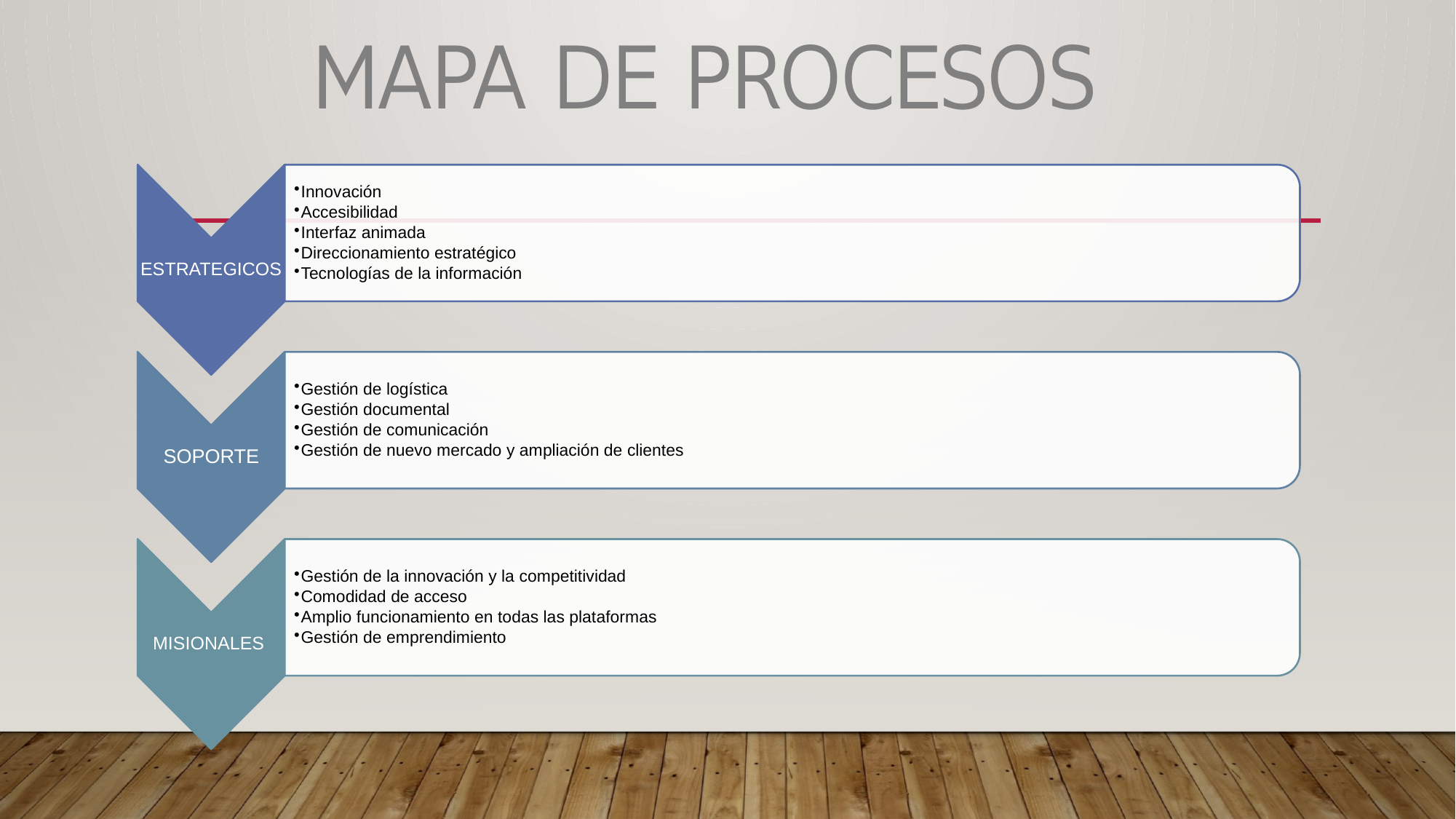

# MAPA DE PROCESOS
ESTRATEGICOS
Innovación
Accesibilidad
Interfaz animada
Direccionamiento estratégico
Tecnologías de la información
SOPORTE
Gestión de logística
Gestión documental
Gestión de comunicación
Gestión de nuevo mercado y ampliación de clientes
MISIONALES
Gestión de la innovación y la competitividad
Comodidad de acceso
Amplio funcionamiento en todas las plataformas
Gestión de emprendimiento